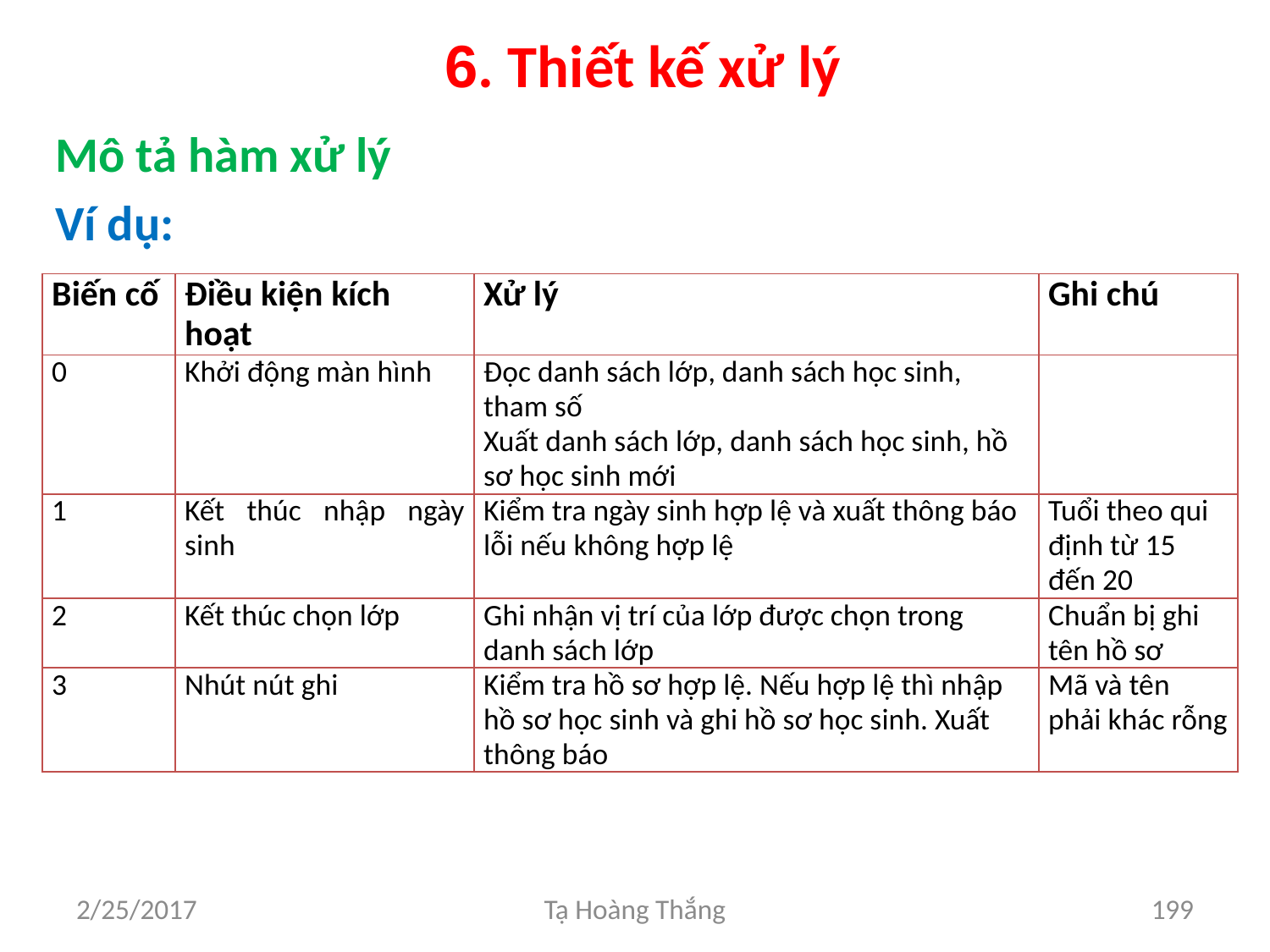

# 6. Thiết kế xử lý
Mô tả hàm xử lý
Ví dụ:

| Biến cố | Điều kiện kích hoạt | Xử lý | Ghi chú |
| --- | --- | --- | --- |
| 0 | Khởi động màn hình | Đọc danh sách lớp, danh sách học sinh, tham số Xuất danh sách lớp, danh sách học sinh, hồ sơ học sinh mới |  |
| 1 | Kết thúc nhập ngày sinh | Kiểm tra ngày sinh hợp lệ và xuất thông báo lỗi nếu không hợp lệ | Tuổi theo qui định từ 15 đến 20 |
| 2 | Kết thúc chọn lớp | Ghi nhận vị trí của lớp được chọn trong danh sách lớp | Chuẩn bị ghi tên hồ sơ |
| 3 | Nhút nút ghi | Kiểm tra hồ sơ hợp lệ. Nếu hợp lệ thì nhập hồ sơ học sinh và ghi hồ sơ học sinh. Xuất thông báo | Mã và tên phải khác rỗng |
2/25/2017
Tạ Hoàng Thắng
199